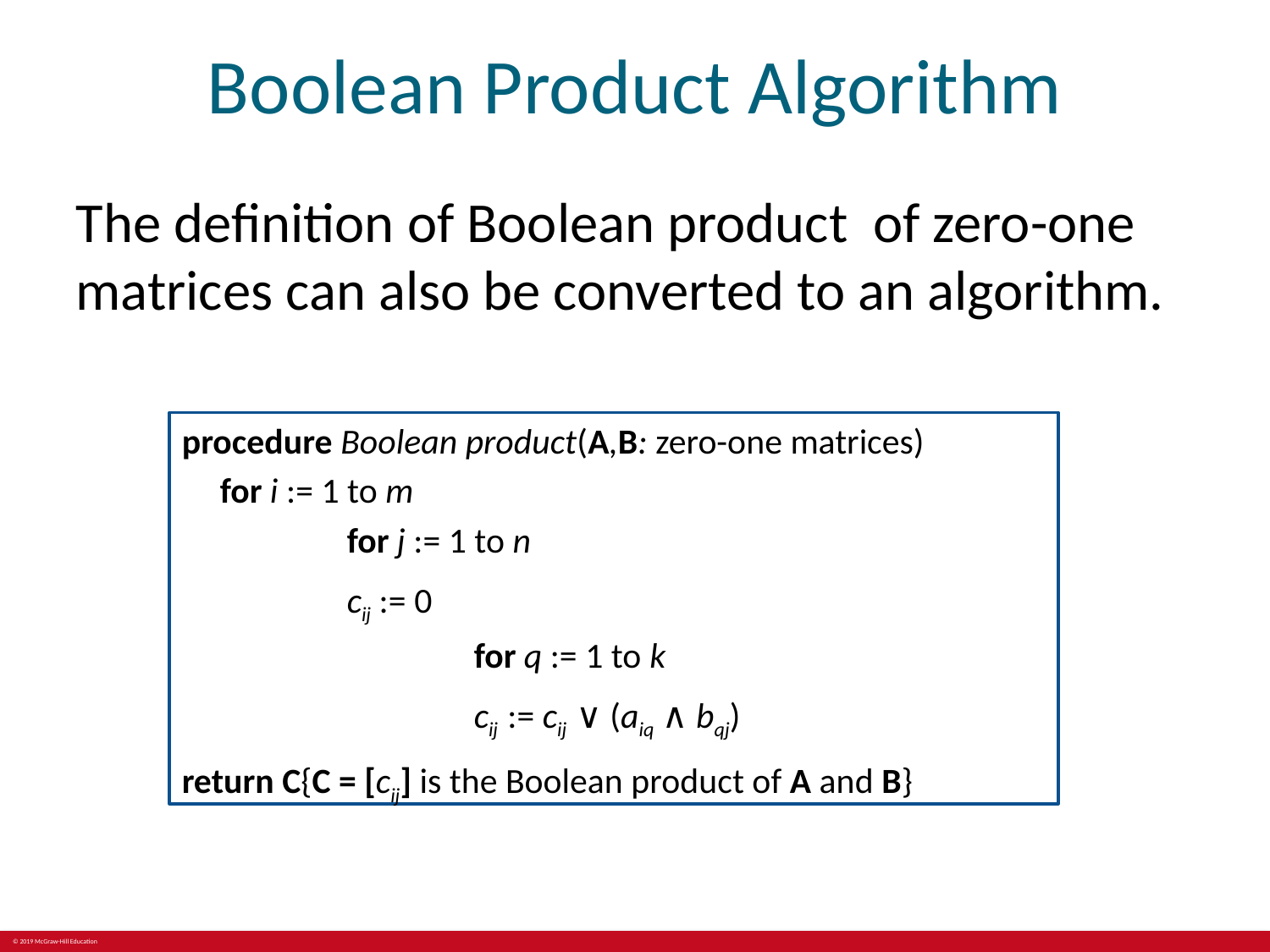

# Boolean Product Algorithm
The definition of Boolean product  of zero-one matrices can also be converted to an algorithm.
procedure Boolean product(A,B: zero-one matrices)
	for i := 1 to m
		for j := 1 to n
		cij := 0
			for q := 1 to k
			cij  := cij  ∨ (aiq ∧ bqj)
return C{C = [cij] is the Boolean product of A and B}